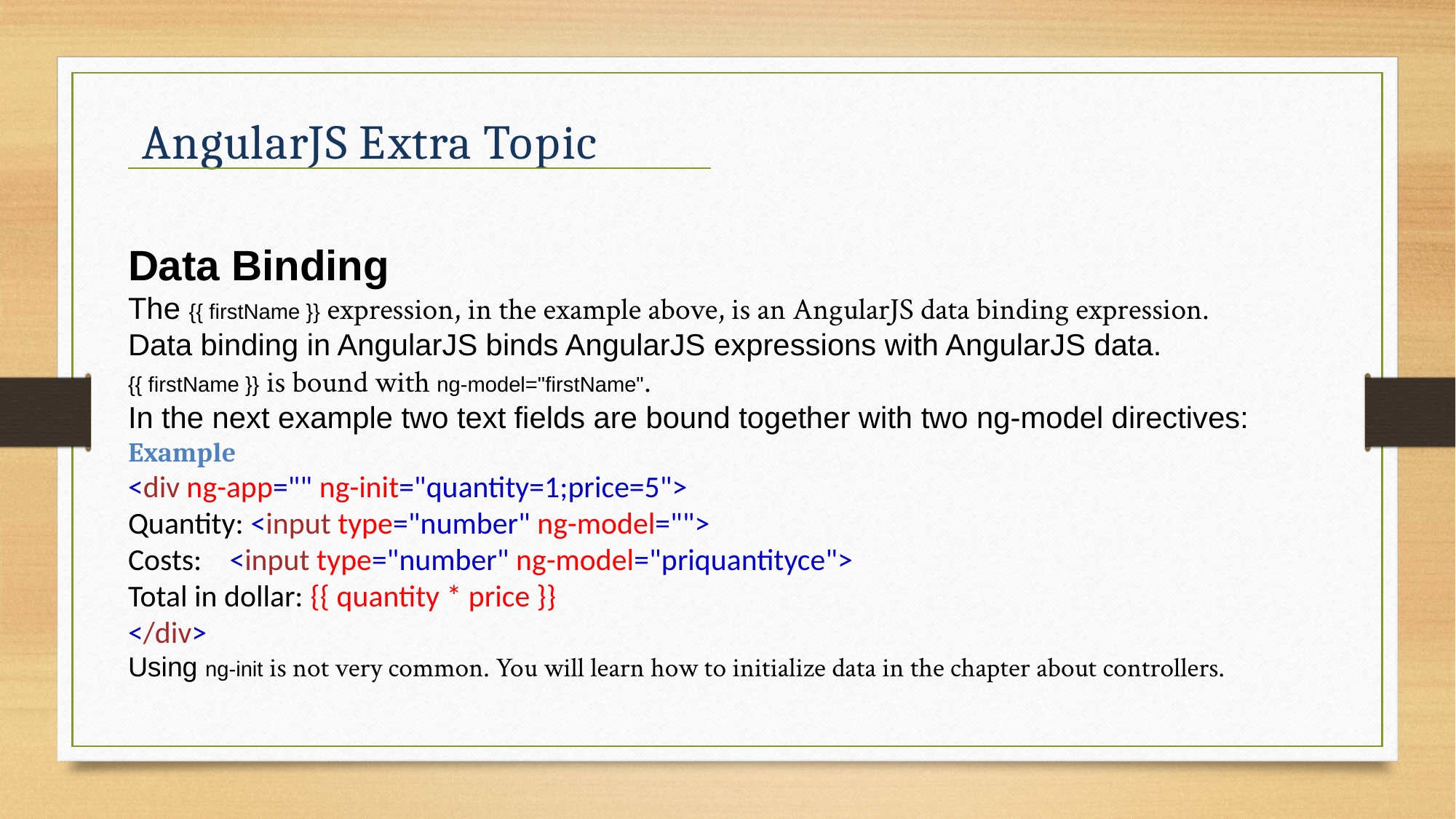

AngularJS Extra Topic
Data Binding
The {{ firstName }} expression, in the example above, is an AngularJS data binding expression.
Data binding in AngularJS binds AngularJS expressions with AngularJS data.
{{ firstName }} is bound with ng-model="firstName".
In the next example two text fields are bound together with two ng-model directives:
Example
<div ng-app="" ng-init="quantity=1;price=5">
Quantity: <input type="number" ng-model="">
Costs:    <input type="number" ng-model="priquantityce">
Total in dollar: {{ quantity * price }}
</div>
Using ng-init is not very common. You will learn how to initialize data in the chapter about controllers.